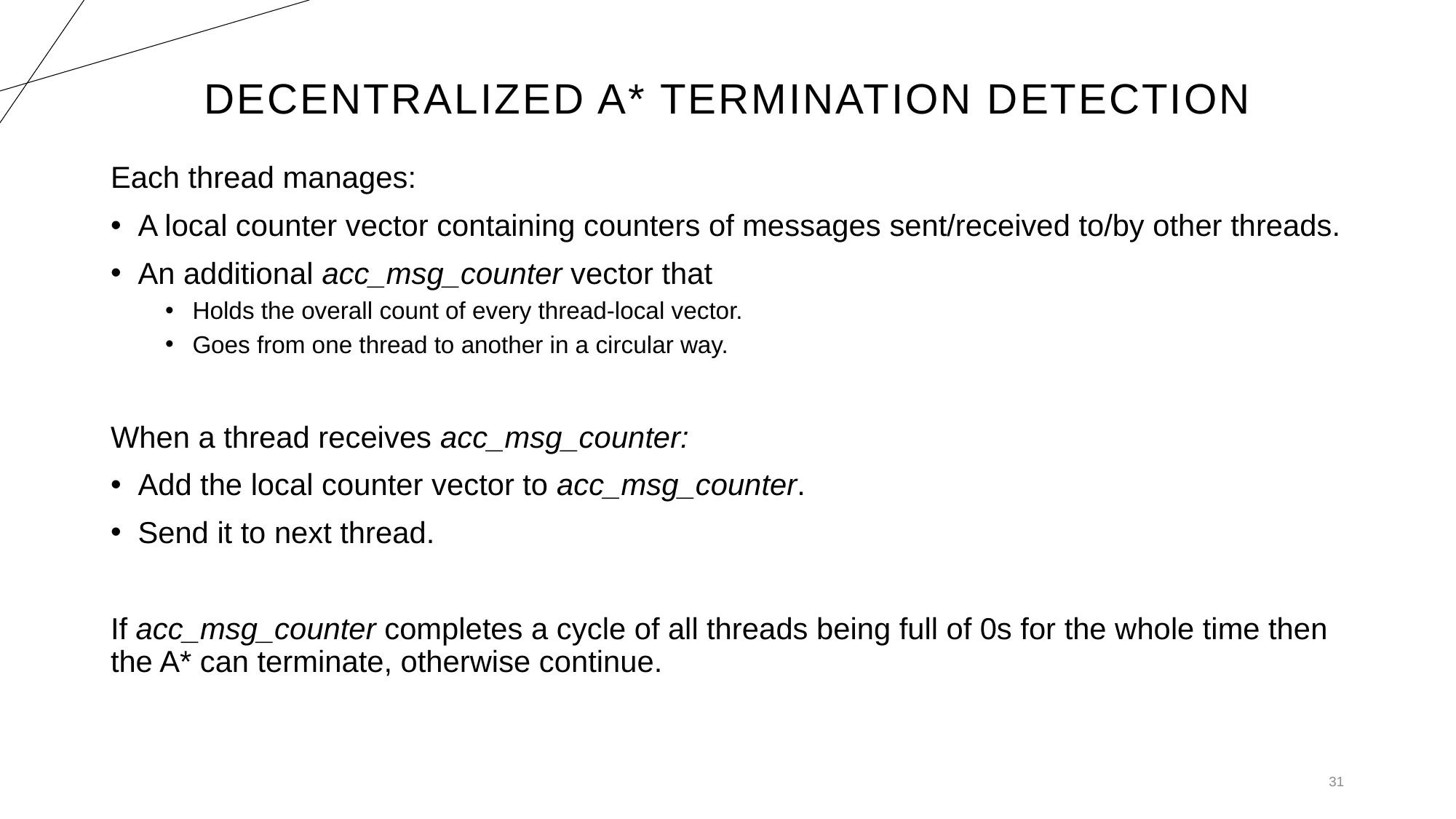

# deCentralized A* termination detection
Each thread manages:
A local counter vector containing counters of messages sent/received to/by other threads.
An additional acc_msg_counter vector that
Holds the overall count of every thread-local vector.
Goes from one thread to another in a circular way.

When a thread receives acc_msg_counter:
Add the local counter vector to acc_msg_counter.
Send it to next thread.

If acc_msg_counter completes a cycle of all threads being full of 0s for the whole time then the A* can terminate, otherwise continue.

31